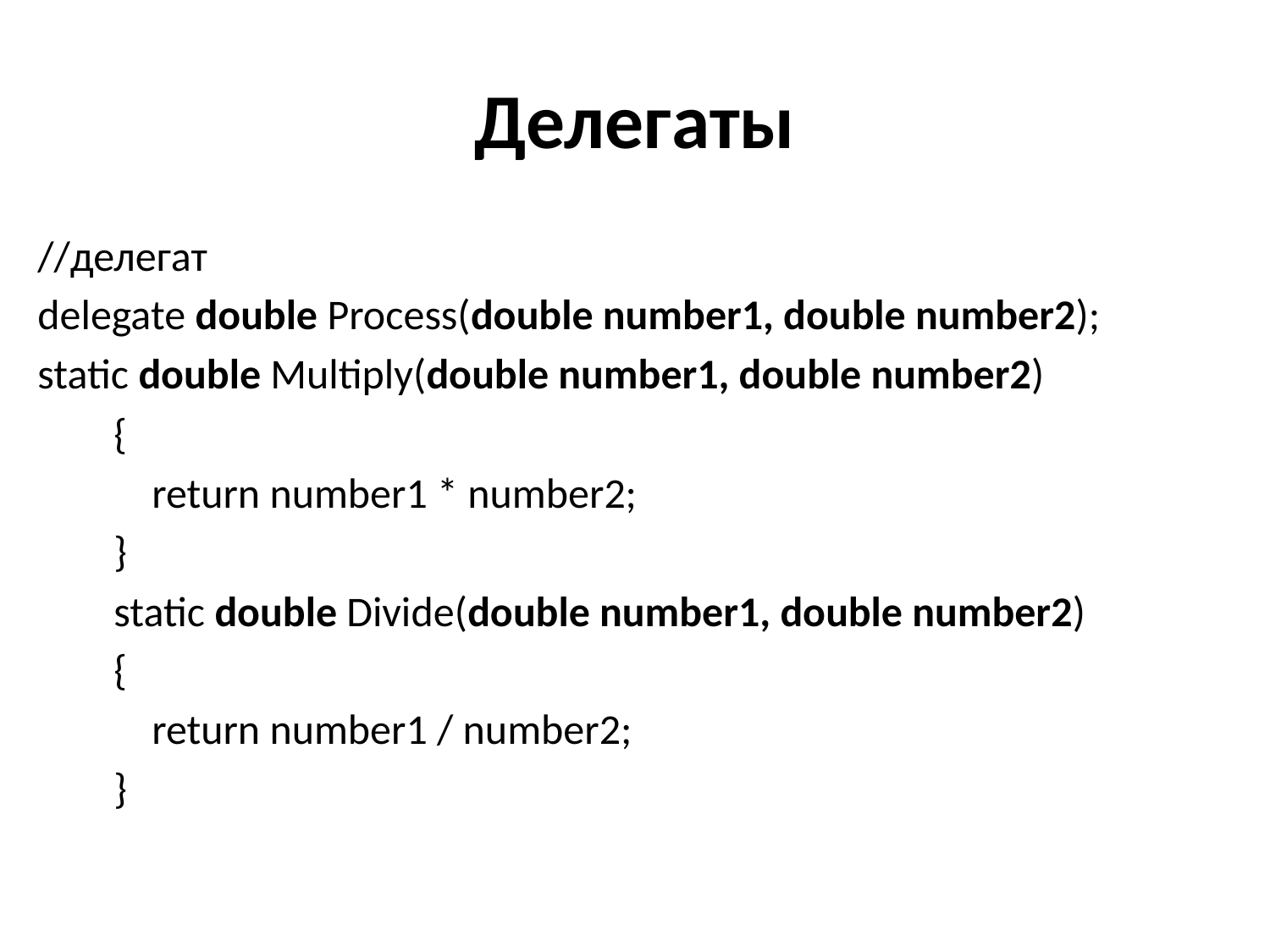

# Делегаты
//делегат
delegate double Process(double number1, double number2);
static double Multiply(double number1, double number2)
        {
            return number1 * number2;
        }
        static double Divide(double number1, double number2)
        {
            return number1 / number2;
        }